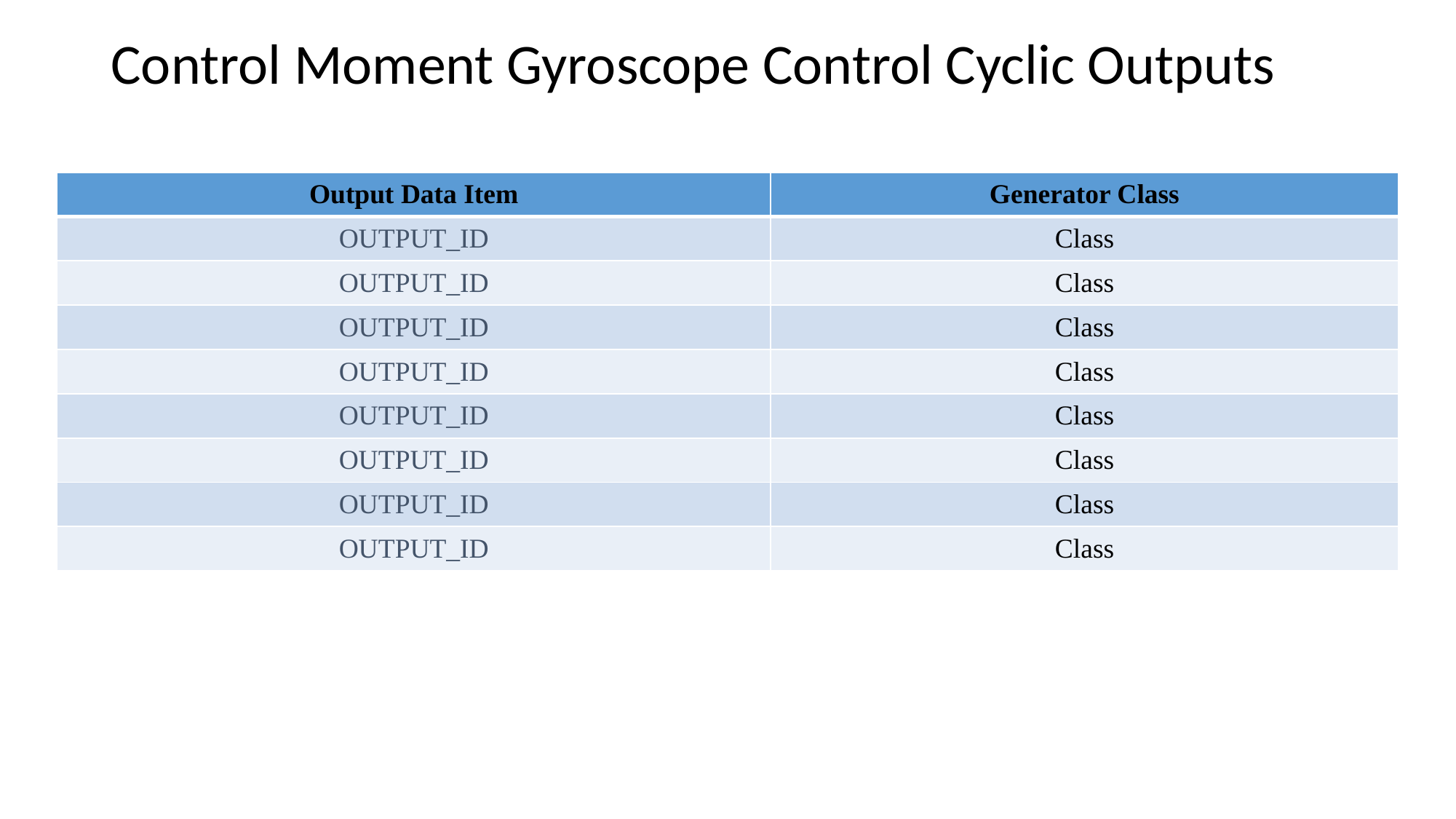

# Control Moment Gyroscope Control Cyclic Outputs
| Output Data Item | Generator Class |
| --- | --- |
| OUTPUT\_ID | Class |
| OUTPUT\_ID | Class |
| OUTPUT\_ID | Class |
| OUTPUT\_ID | Class |
| OUTPUT\_ID | Class |
| OUTPUT\_ID | Class |
| OUTPUT\_ID | Class |
| OUTPUT\_ID | Class |